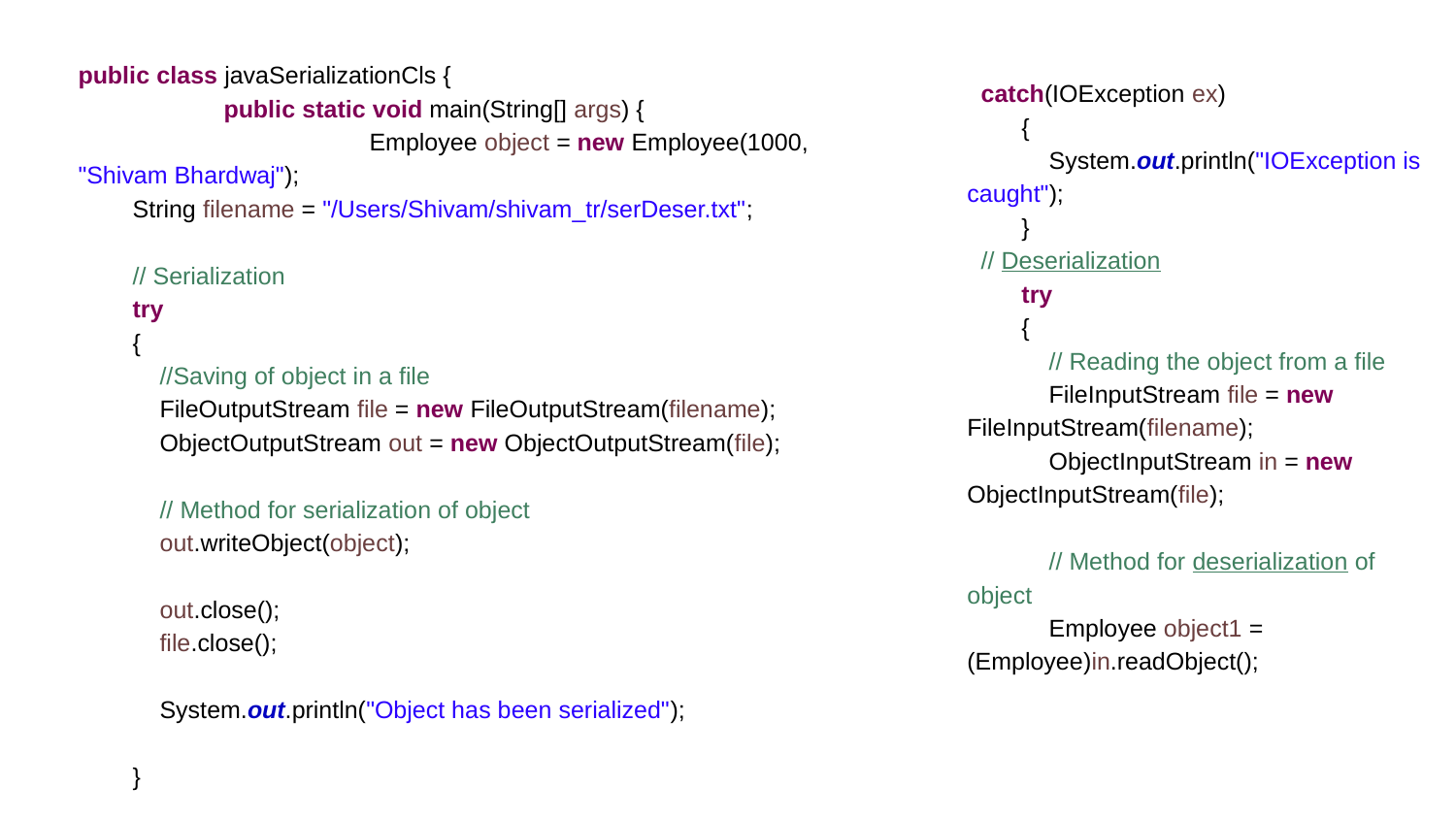

public class javaSerializationCls {
	public static void main(String[] args) {
		Employee object = new Employee(1000, "Shivam Bhardwaj");
        String filename = "/Users/Shivam/shivam_tr/serDeser.txt";

        // Serialization
        try
        {
            //Saving of object in a file
            FileOutputStream file = new FileOutputStream(filename);
            ObjectOutputStream out = new ObjectOutputStream(file);

            // Method for serialization of object
            out.writeObject(object);

            out.close();
            file.close();

            System.out.println("Object has been serialized");

        }
  catch(IOException ex)
        {
            System.out.println("IOException is caught");
        }
  // Deserialization
        try
        {
            // Reading the object from a file
            FileInputStream file = new FileInputStream(filename);
            ObjectInputStream in = new ObjectInputStream(file);

            // Method for deserialization of object
            Employee object1 = (Employee)in.readObject();